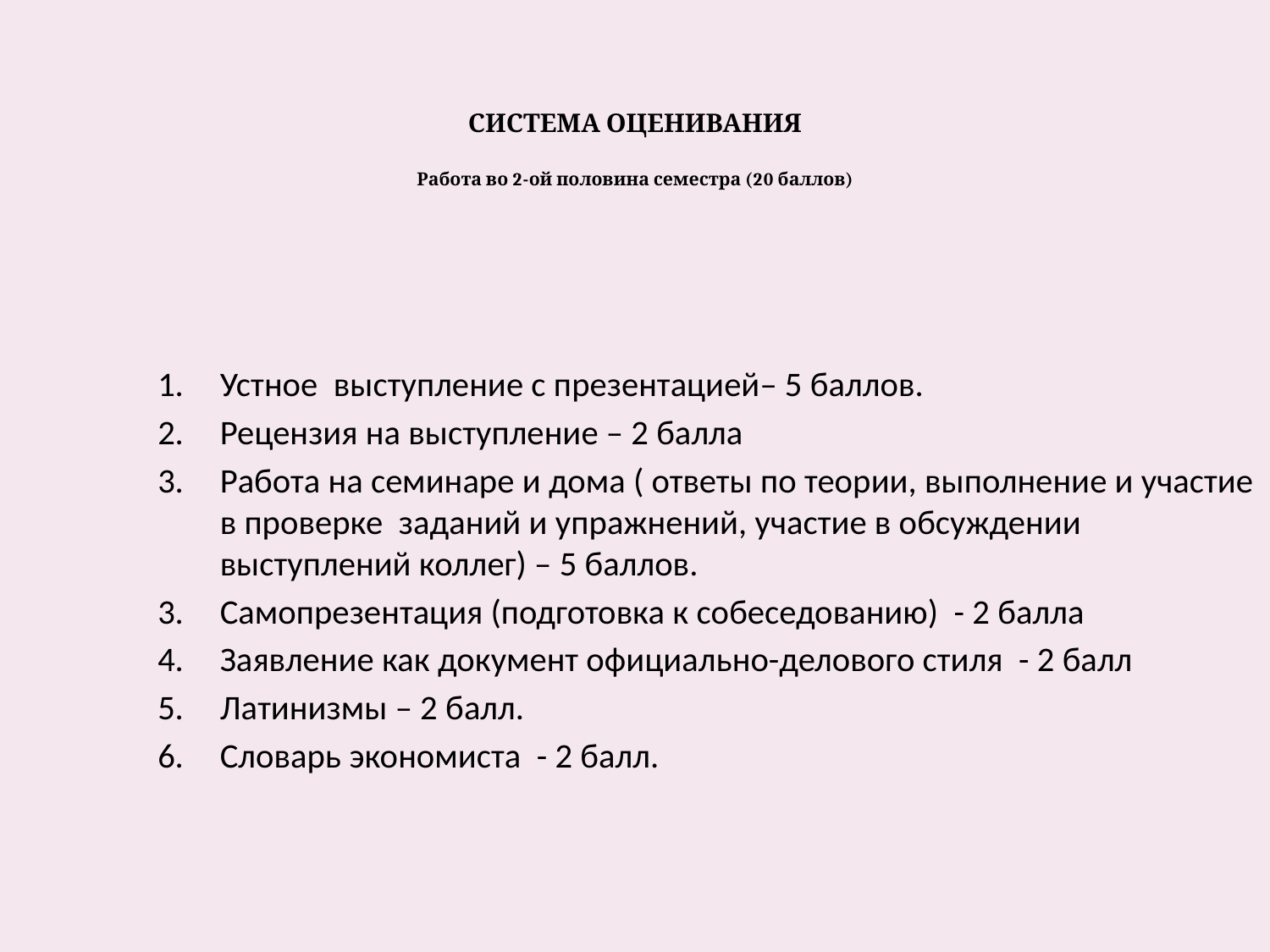

# СИСТЕМА ОЦЕНИВАНИЯ Работа во 2-ой половина семестра (20 баллов)
Устное  выступление с презентацией– 5 баллов.
Рецензия на выступление – 2 балла
Работа на семинаре и дома ( ответы по теории, выполнение и участие в проверке  заданий и упражнений, участие в обсуждении выступлений коллег) – 5 баллов.
Самопрезентация (подготовка к собеседованию)  - 2 балла
Заявление как документ официально-делового стиля  - 2 балл
Латинизмы – 2 балл.
Словарь экономиста  - 2 балл.